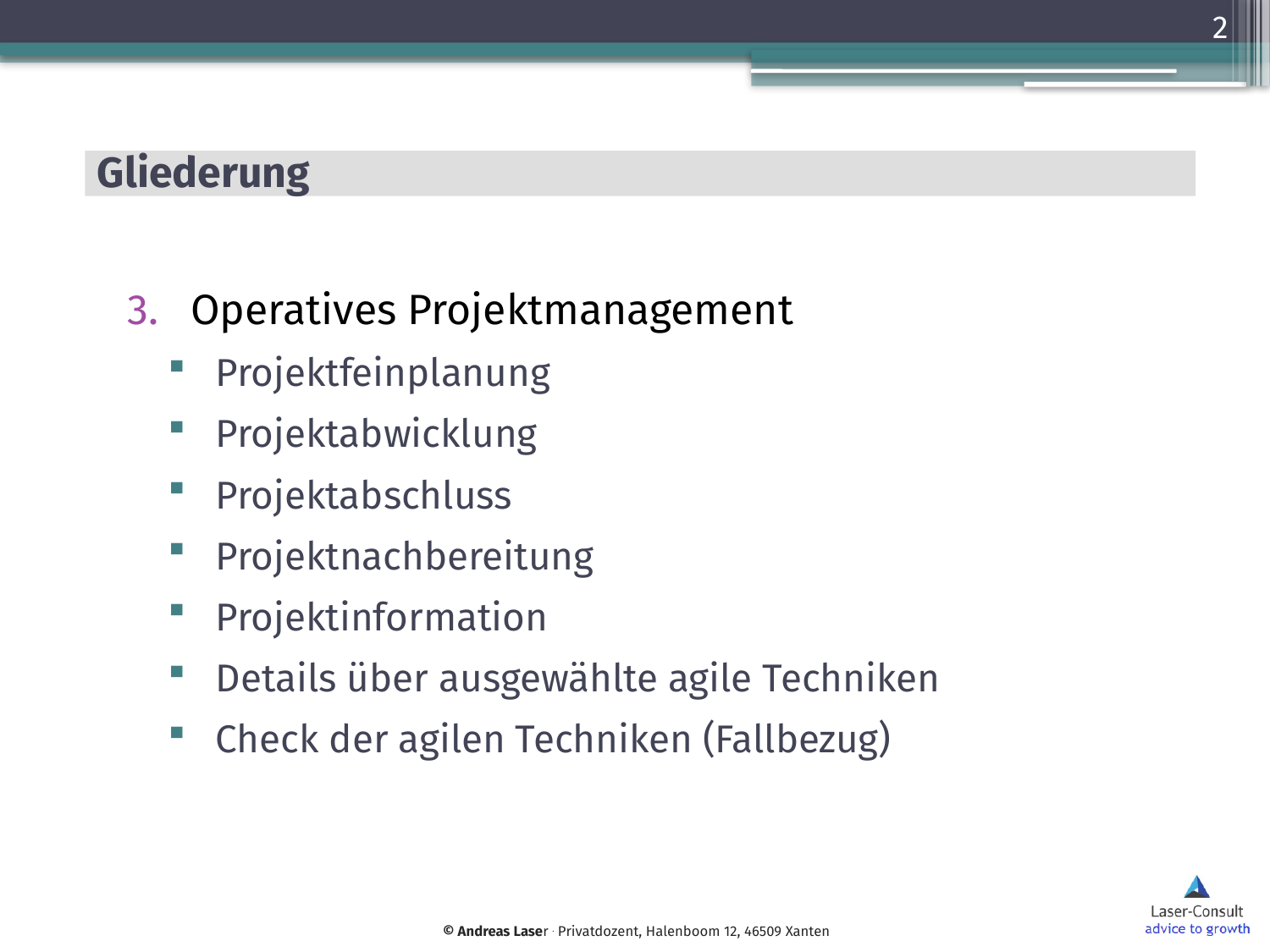

2
# Gliederung

Operatives Projektmanagement
Projektfeinplanung
Projektabwicklung
Projektabschluss
Projektnachbereitung
Projektinformation
Details über ausgewählte agile Techniken
Check der agilen Techniken (Fallbezug)